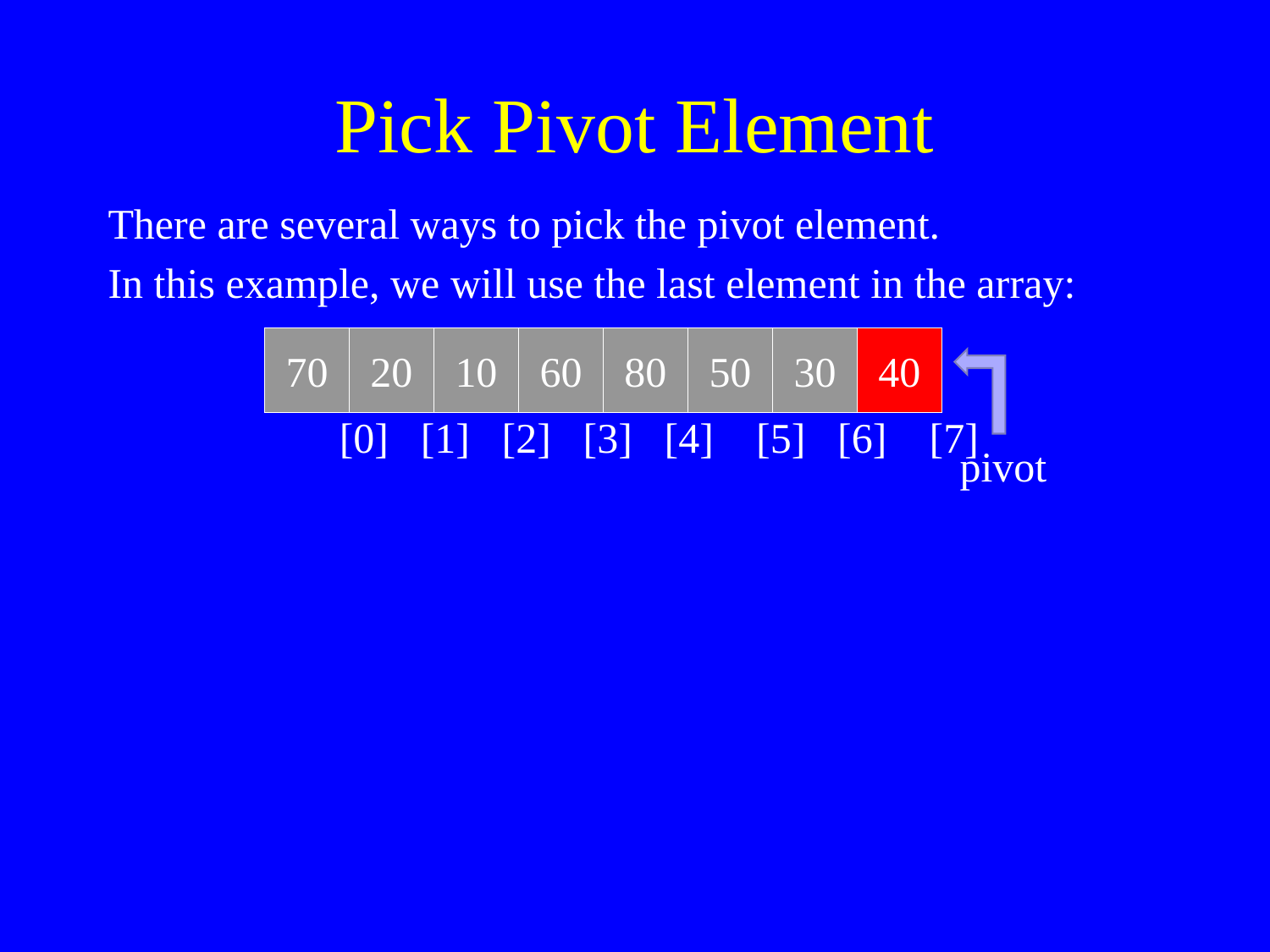

# Pick Pivot Element
There are several ways to pick the pivot element.
In this example, we will use the last element in the array:

		    [0]   [1]   [2]   [3]   [4]    [5]   [6]    [7]
70
20
10
60
80
50
30
40

pivot